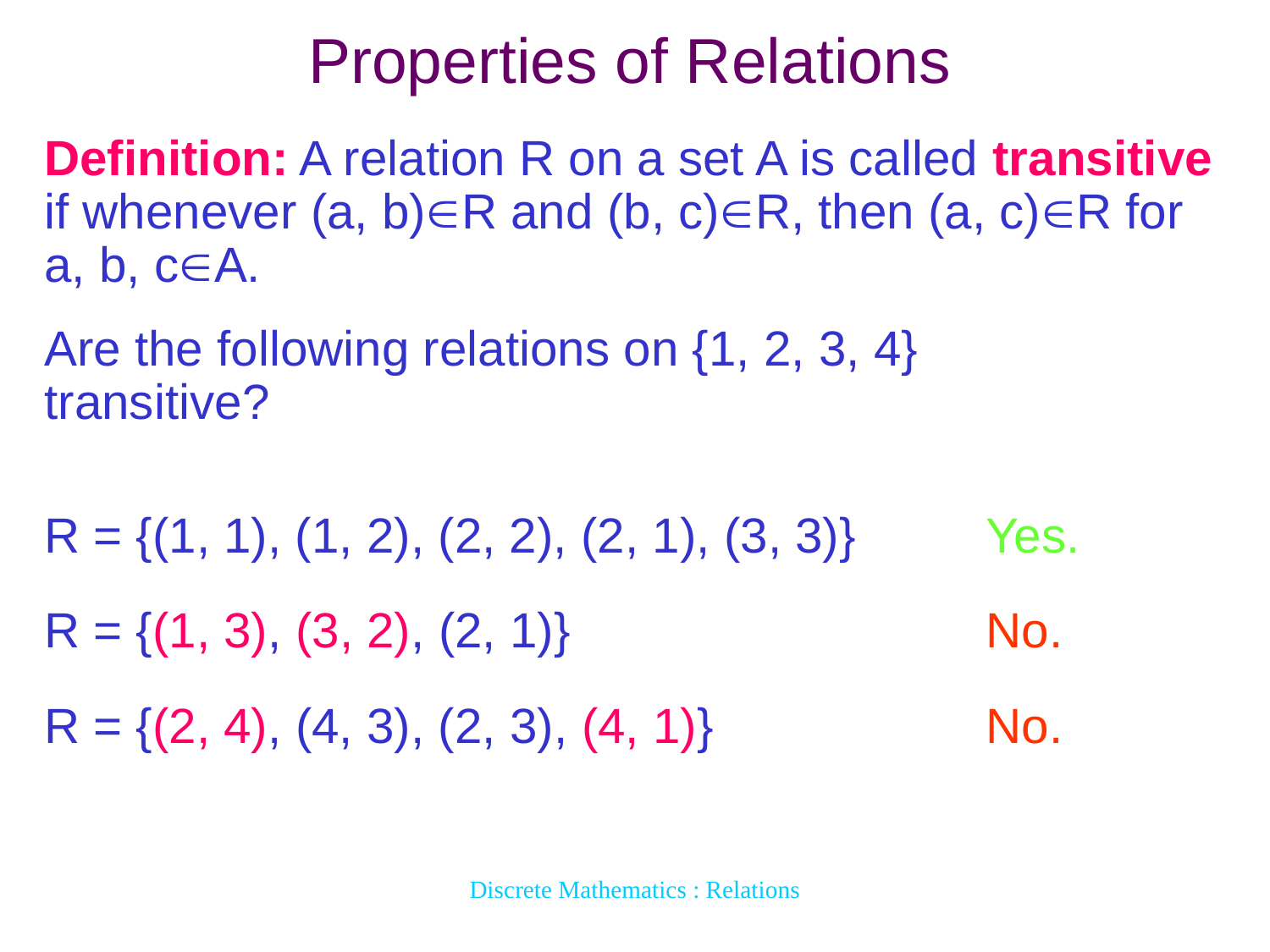

# Properties of Relations
Definition: A relation R on a set A is called transitive if whenever (a, b)∈R and (b, c)∈R, then (a, c)∈R for a, b, c∈A.

Are the following relations on {1, 2, 3, 4}
transitive?
R = {(1, 1), (1, 2), (2, 2), (2, 1), (3, 3)}
Yes.
R = {(1, 3), (3, 2), (2, 1)}
No.
R = {(2, 4), (4, 3), (2, 3), (4, 1)}
No.
Discrete Mathematics : Relations
14